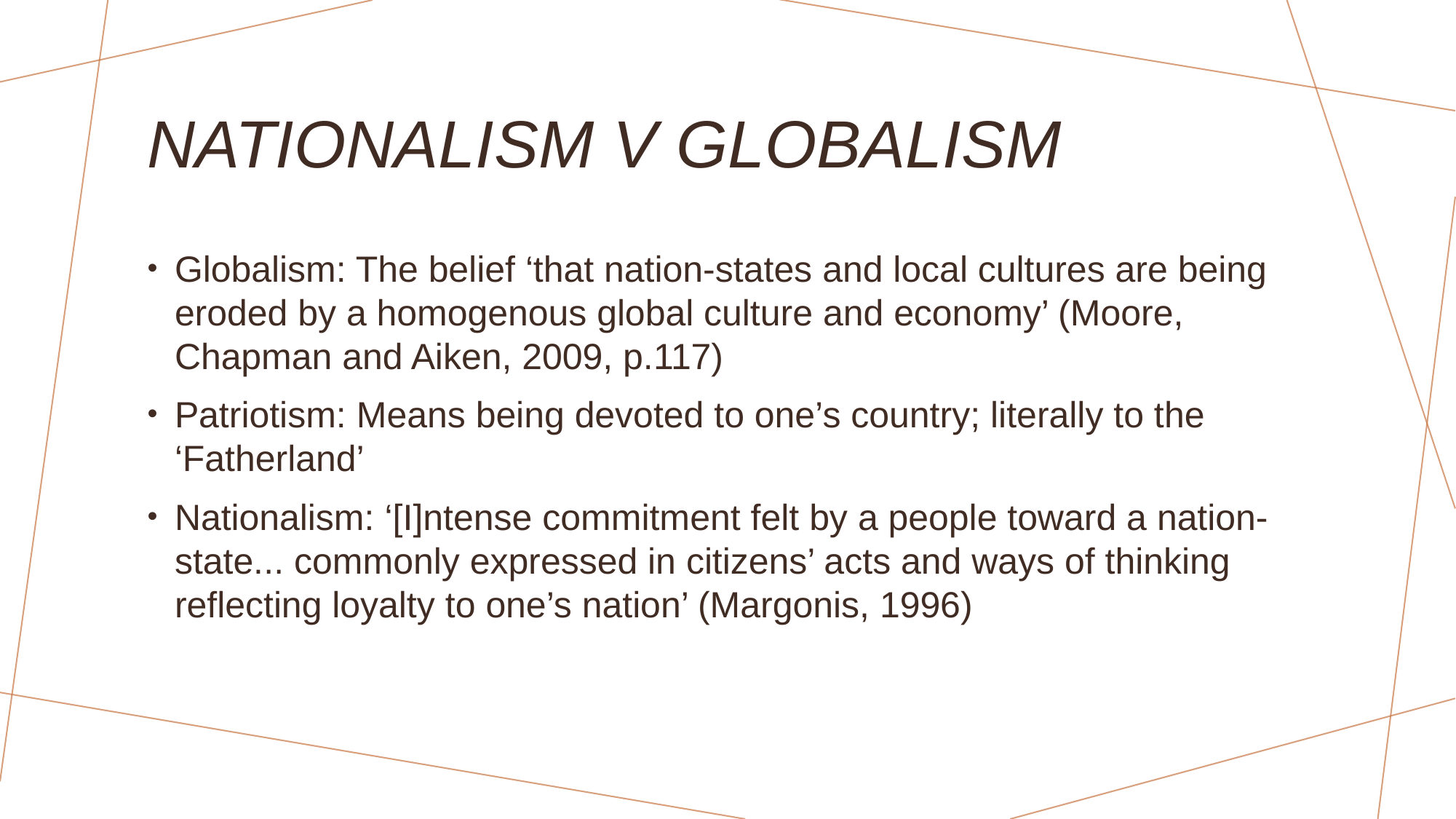

# Nationalism v GLobalism
Globalism: The belief ‘that nation-states and local cultures are being eroded by a homogenous global culture and economy’ (Moore, Chapman and Aiken, 2009, p.117)
Patriotism: Means being devoted to one’s country; literally to the ‘Fatherland’
Nationalism: ‘[I]ntense commitment felt by a people toward a nation-state... commonly expressed in citizens’ acts and ways of thinking reflecting loyalty to one’s nation’ (Margonis, 1996)